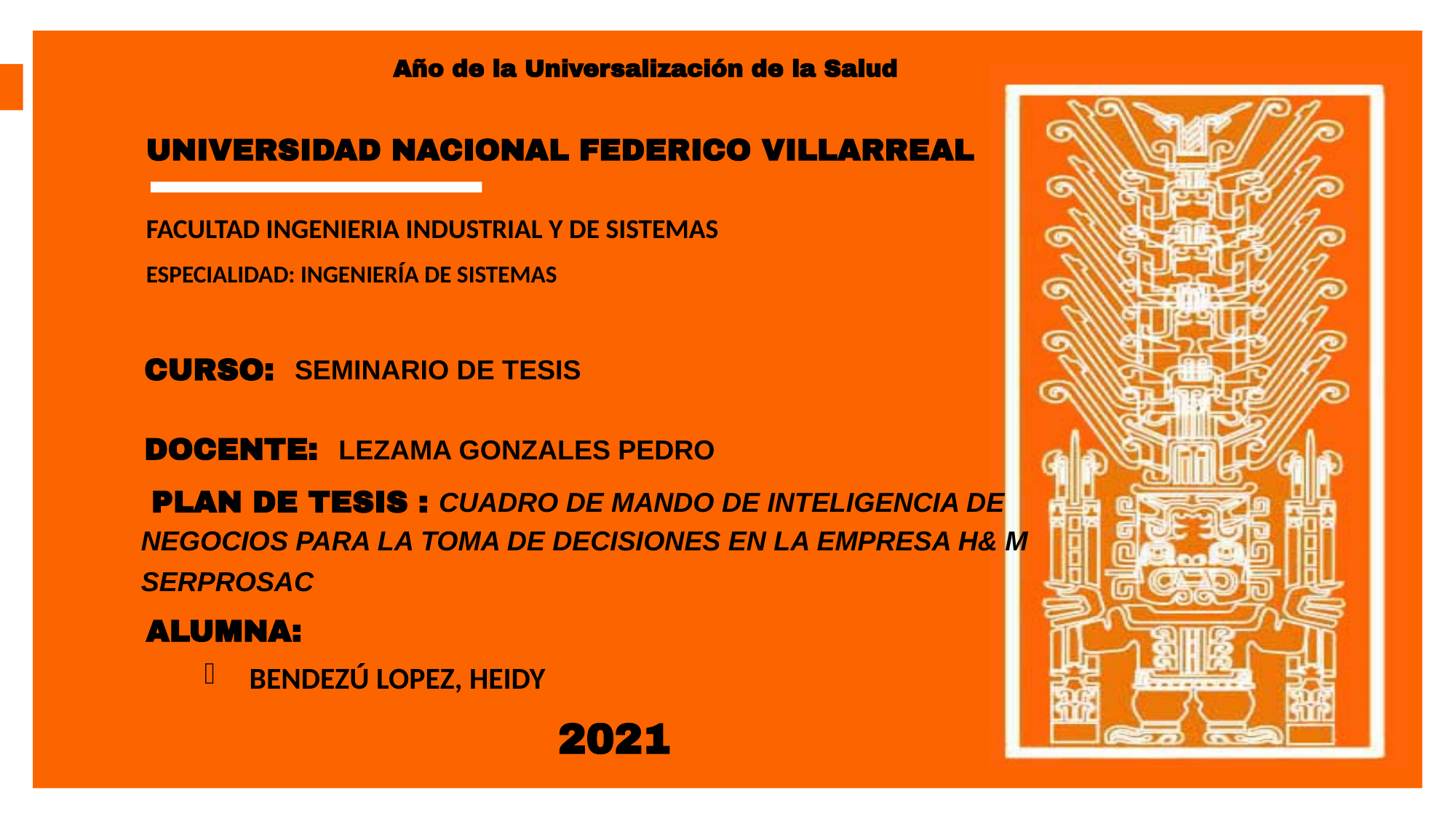

Año de la Universalización de la Salud
UNIVERSIDAD NACIONAL FEDERICO VILLARREAL

FACULTAD INGENIERIA INDUSTRIAL Y DE SISTEMAS
ESPECIALIDAD: INGENIERÍA DE SISTEMAS

CURSO:  SEMINARIO DE TESIS
DOCENTE:  LEZAMA GONZALES PEDRO
 PLAN DE TESIS : CUADRO DE MANDO DE INTELIGENCIA DE NEGOCIOS PARA LA TOMA DE DECISIONES EN LA EMPRESA H& M SERPROSAC
ALUMNA:
BENDEZÚ LOPEZ, HEIDY

 2021